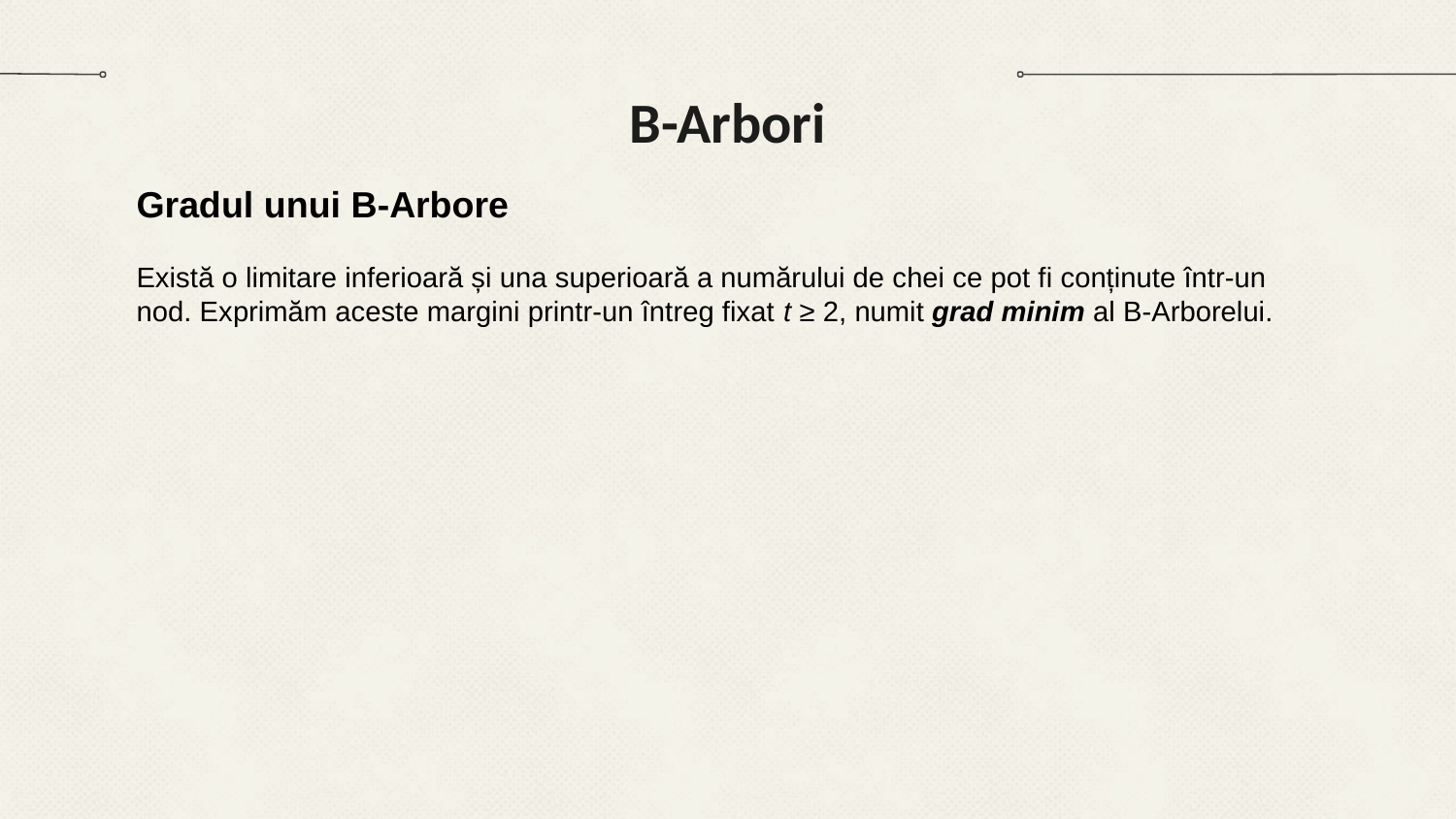

# B-Arbori
Gradul unui B-Arbore

Există o limitare inferioară și una superioară a numărului de chei ce pot fi conținute într-un nod. Exprimăm aceste margini printr-un întreg fixat t ≥ 2, numit grad minim al B-Arborelui.